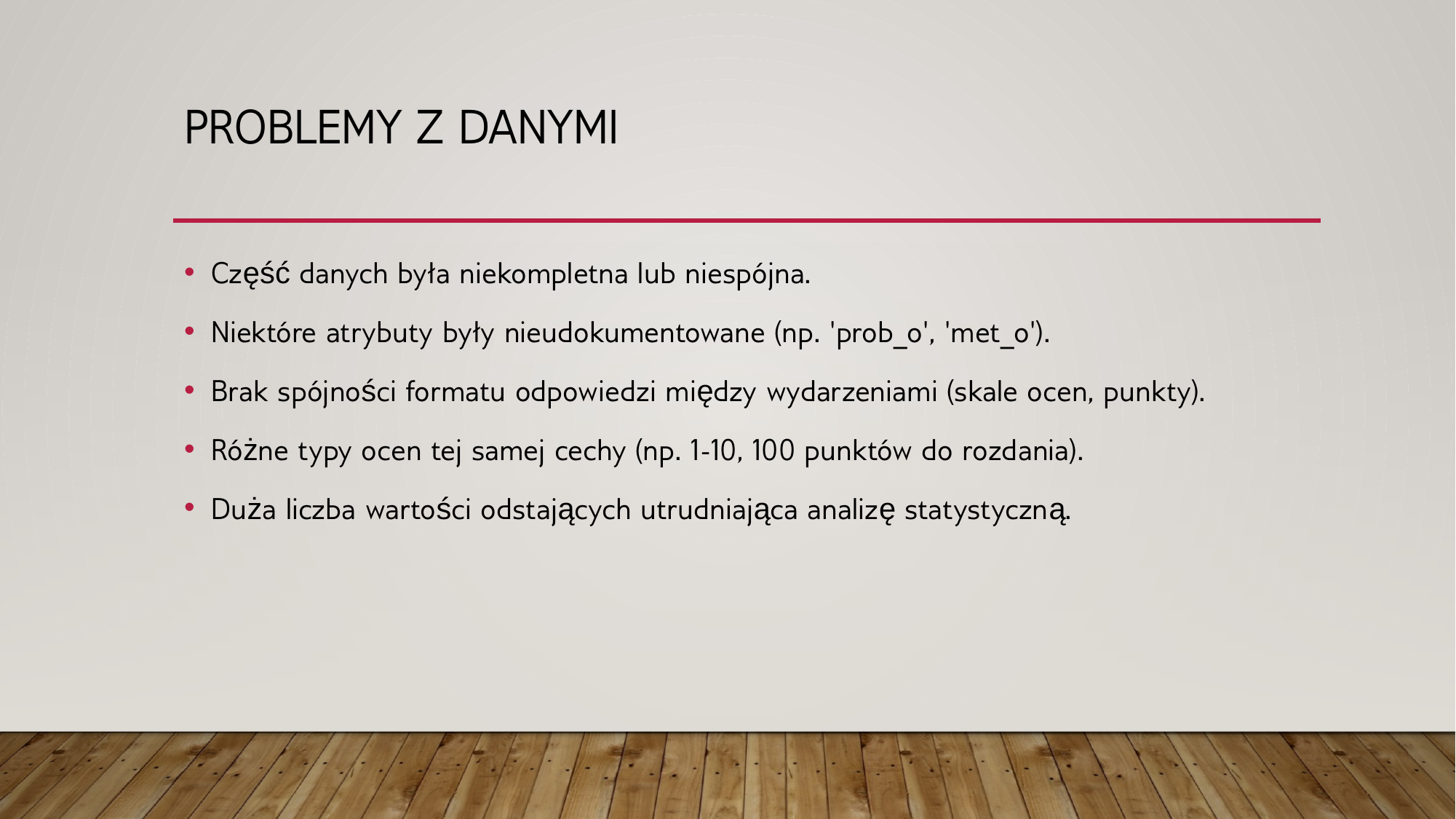

# Problemy z danymi
Część danych była niekompletna lub niespójna.
Niektóre atrybuty były nieudokumentowane (np. 'prob_o', 'met_o').
Brak spójności formatu odpowiedzi między wydarzeniami (skale ocen, punkty).
Różne typy ocen tej samej cechy (np. 1-10, 100 punktów do rozdania).
Duża liczba wartości odstających utrudniająca analizę statystyczną.